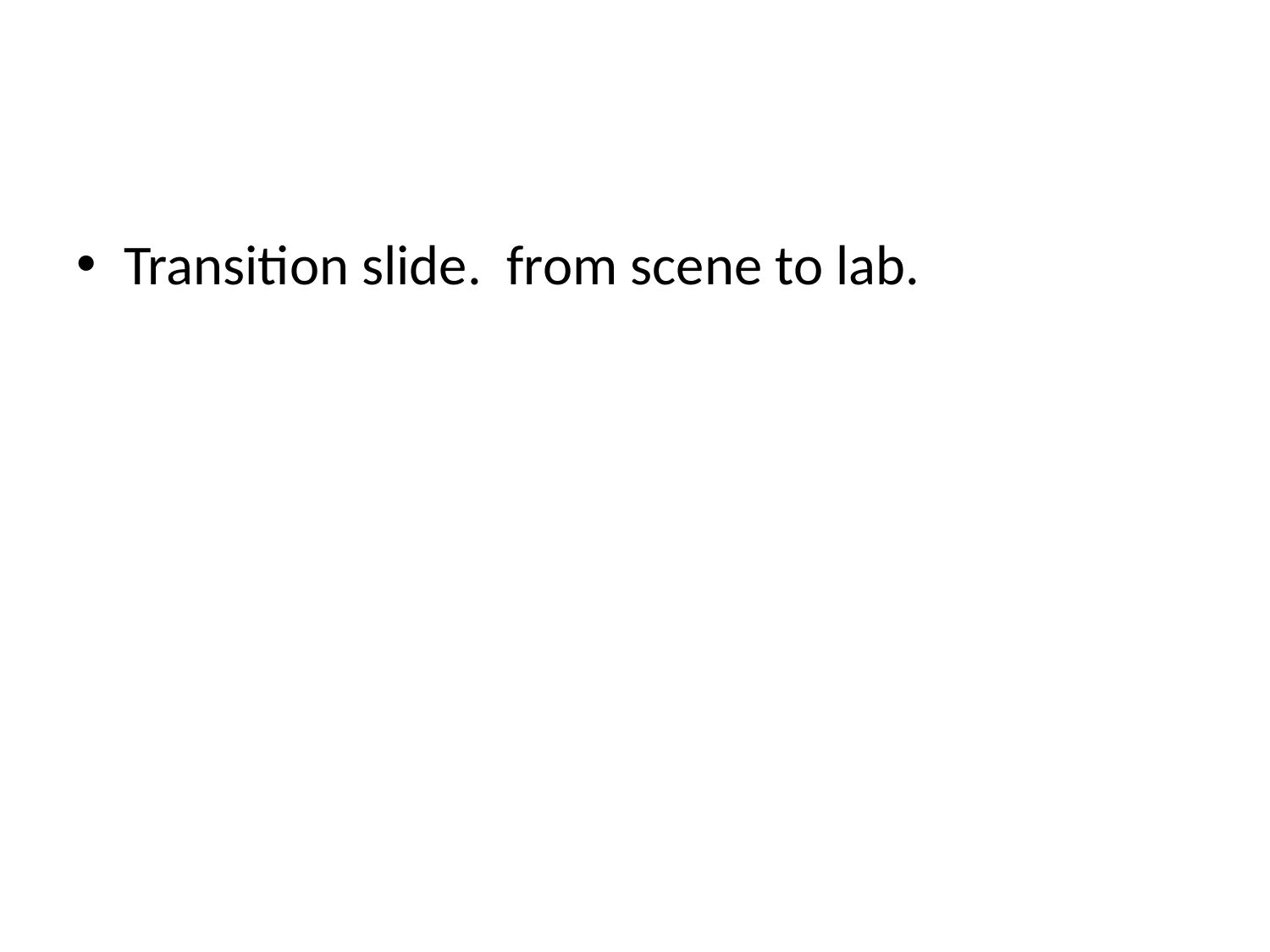

#
Transition slide.  from scene to lab.